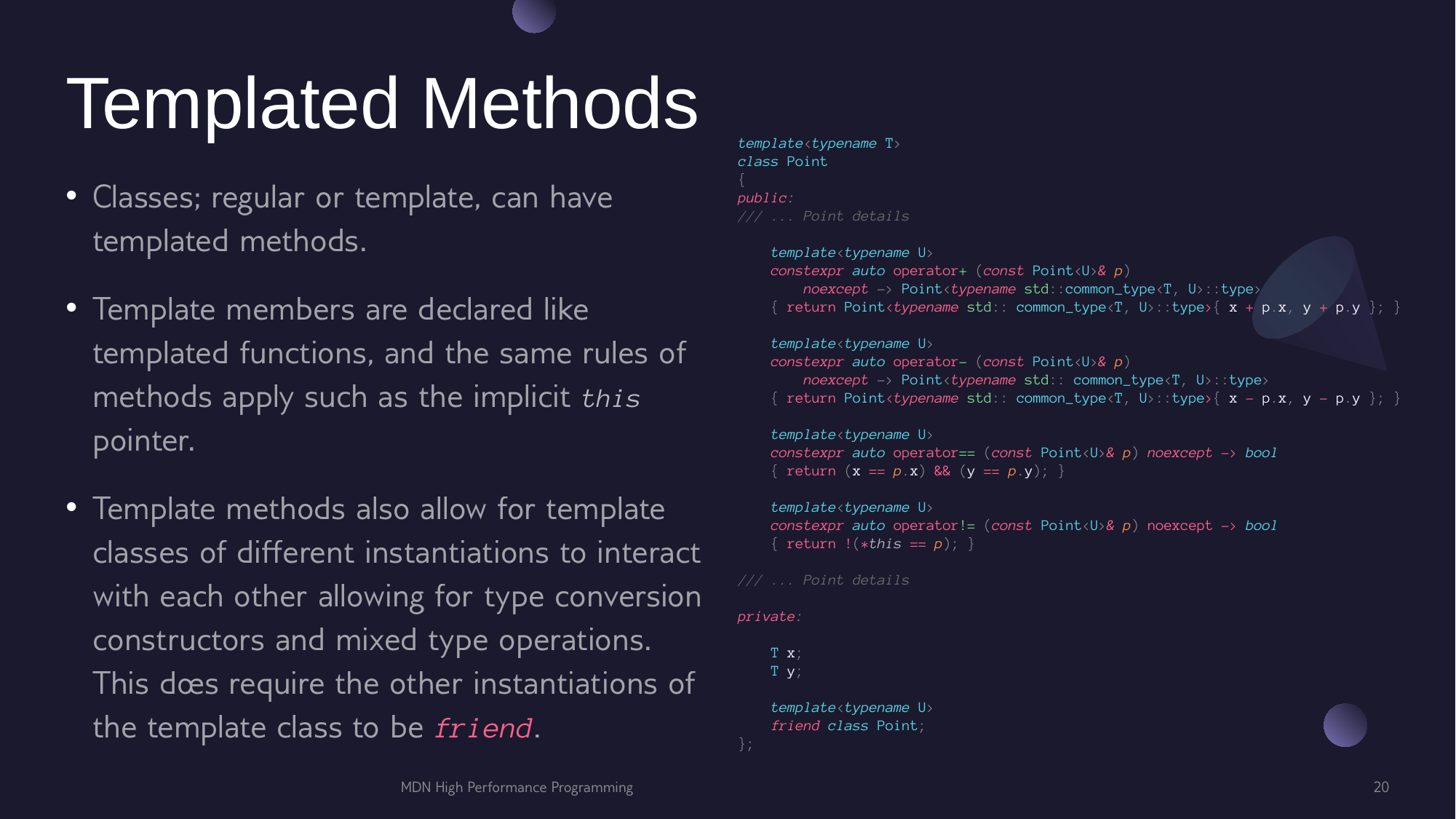

# Templated Methods
template<typename T>
class Point
{
public:
/// ... Point details
    template<typename U>
    constexpr auto operator+ (const Point<U>& p)
        noexcept -> Point<typename std::common_type<T, U>::type>
    { return Point<typename std:: common_type<T, U>::type>{ x + p.x, y + p.y }; }
    template<typename U>
    constexpr auto operator- (const Point<U>& p)
        noexcept -> Point<typename std:: common_type<T, U>::type>
    { return Point<typename std:: common_type<T, U>::type>{ x - p.x, y - p.y }; }
    template<typename U>
    constexpr auto operator== (const Point<U>& p) noexcept -> bool
    { return (x == p.x) && (y == p.y); }
    template<typename U>
    constexpr auto operator!= (const Point<U>& p) noexcept -> bool
    { return !(*this == p); }
/// ... Point details
private:
    T x;
    T y;
    template<typename U>
    friend class Point;
};
Classes; regular or template, can have templated methods.
Template members are declared like templated functions, and the same rules of methods apply such as the implicit this pointer.
Template methods also allow for template classes of different instantiations to interact with each other allowing for type conversion constructors and mixed type operations. This does require the other instantiations of the template class to be friend.

MDN High Performance Programming
20